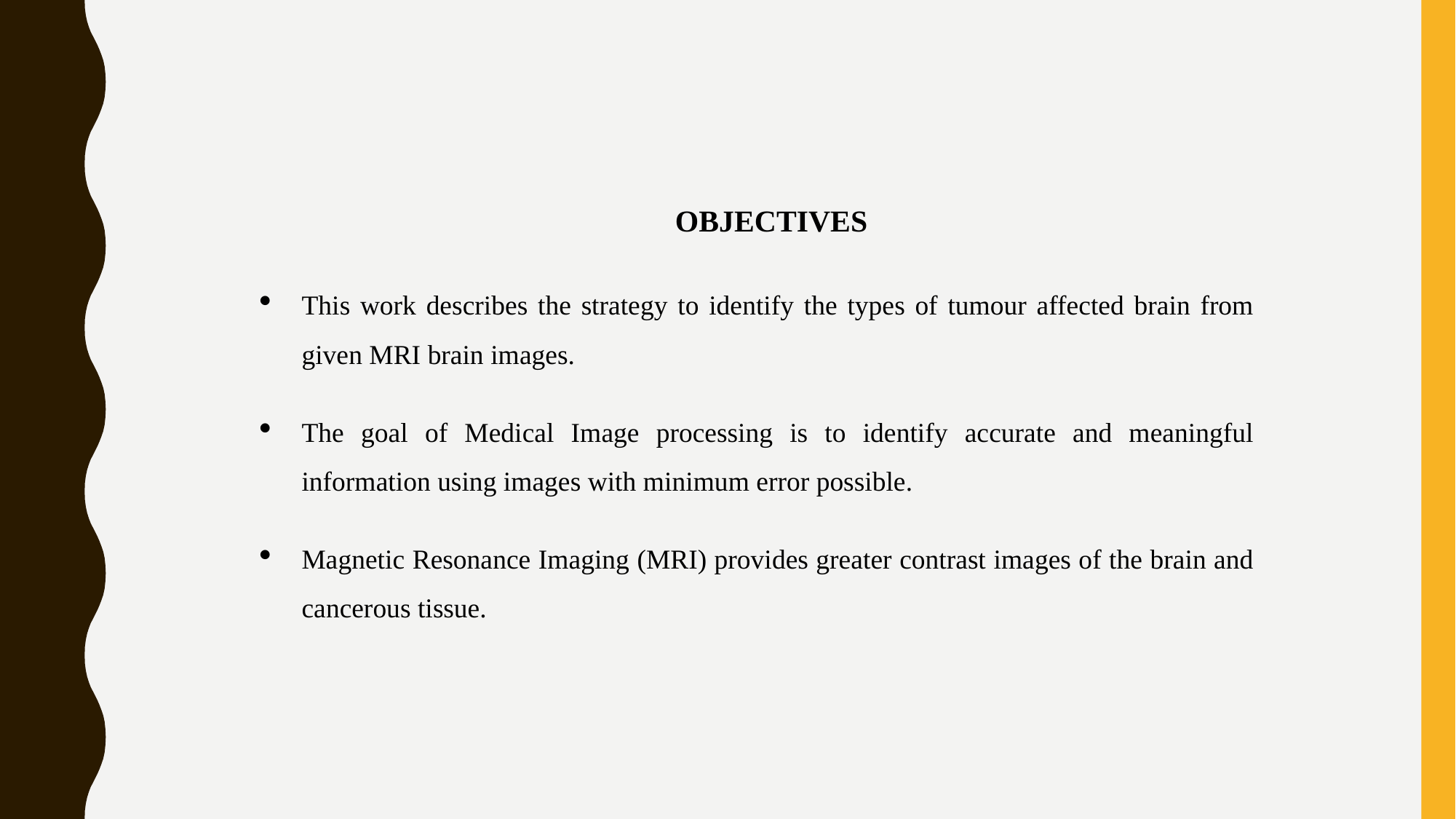

OBJECTIVES

This work describes the strategy to identify the types of tumour affected brain from given MRI brain images.

The goal of Medical Image processing is to identify accurate and meaningful information using images with minimum error possible.

Magnetic Resonance Imaging (MRI) provides greater contrast images of the brain and cancerous tissue.